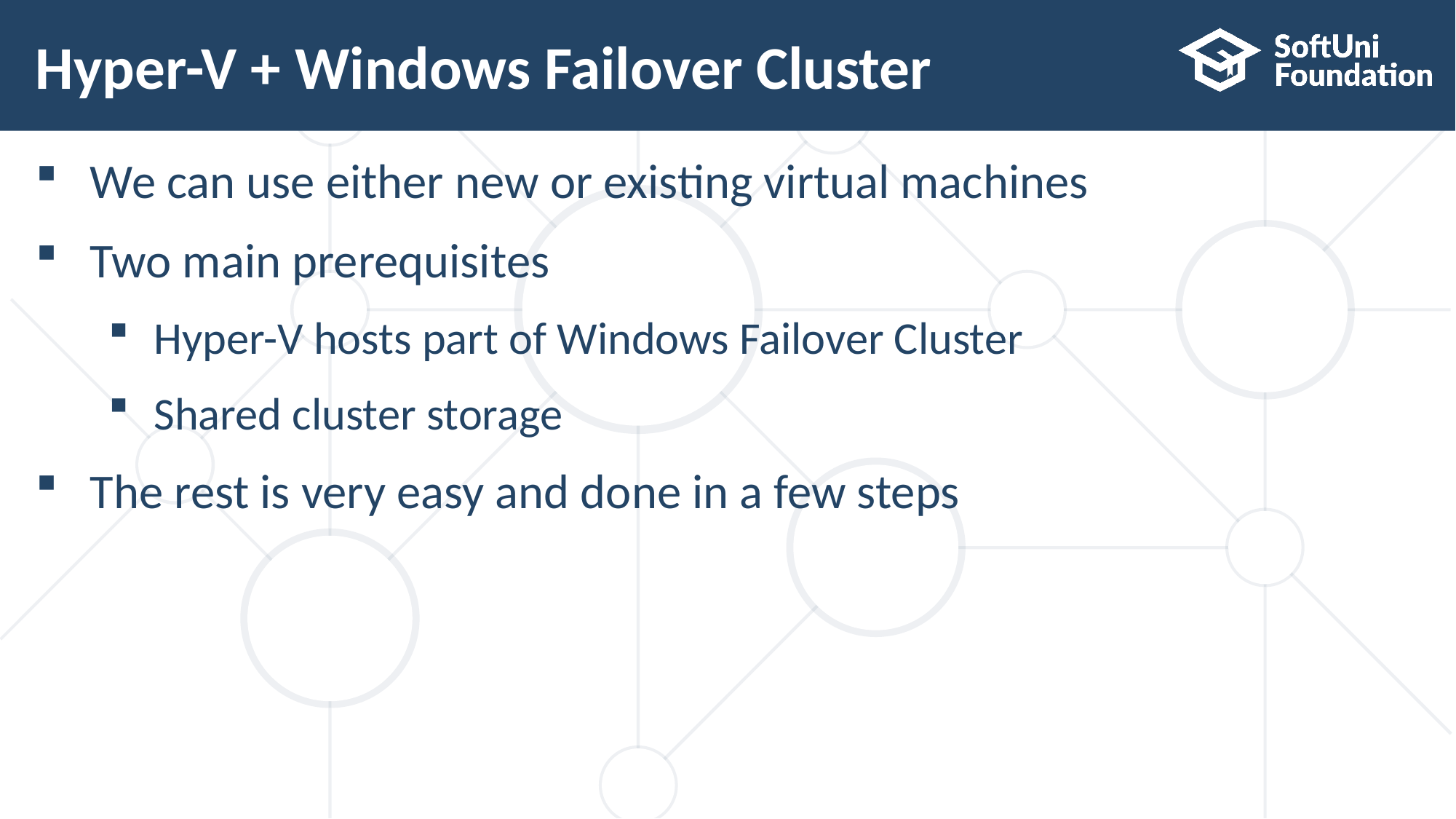

# Hyper-V + Windows Failover Cluster
We can use either new or existing virtual machines
Two main prerequisites
Hyper-V hosts part of Windows Failover Cluster
Shared cluster storage
The rest is very easy and done in a few steps